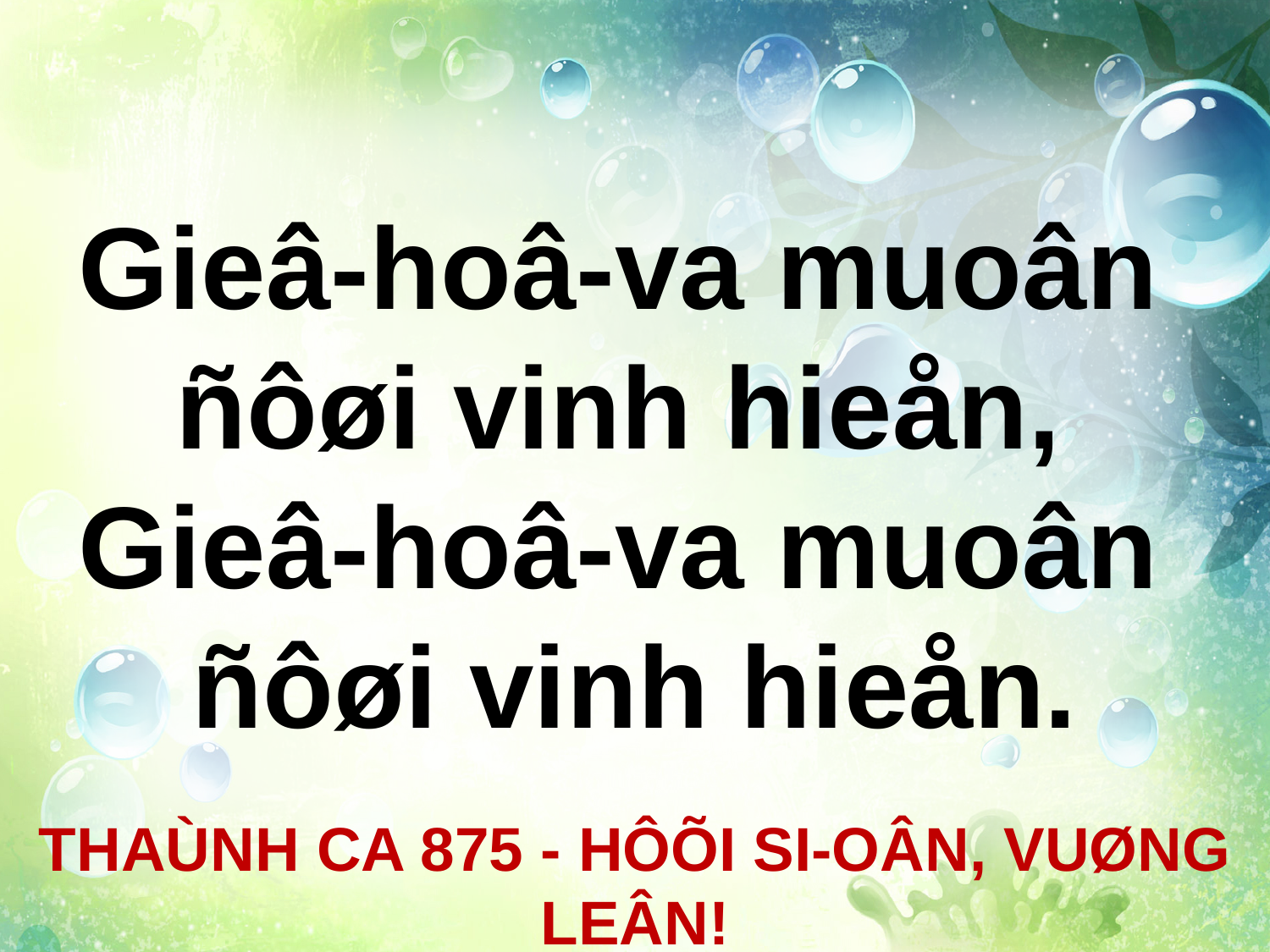

Gieâ-hoâ-va muoân
ñôøi vinh hieån,
Gieâ-hoâ-va muoân
ñôøi vinh hieån.
THAÙNH CA 875 - HÔÕI SI-OÂN, VUØNG LEÂN!